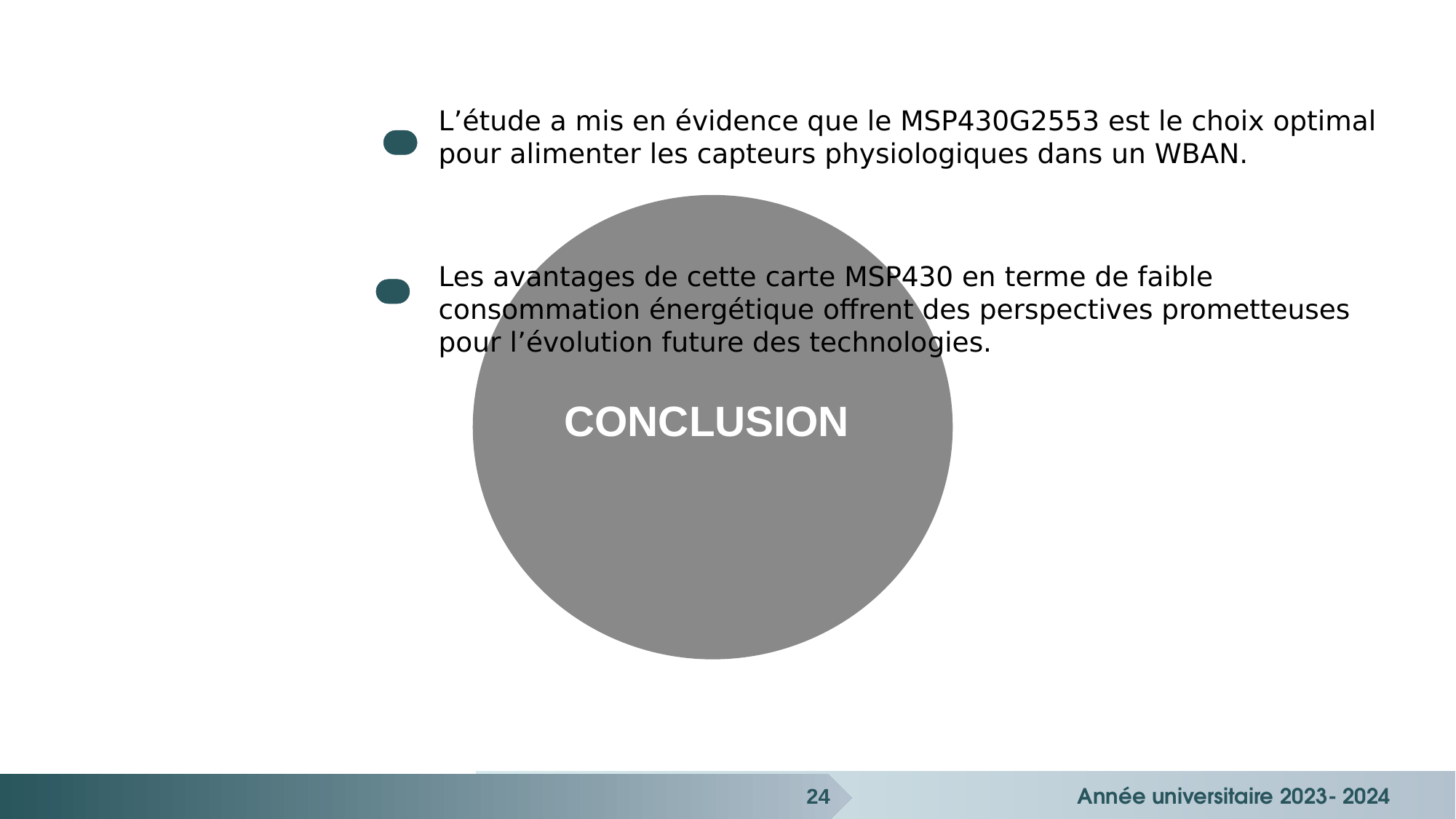

L’étude a mis en évidence que le MSP430G2553 est le choix optimal pour alimenter les capteurs physiologiques dans un WBAN.

Les avantages de cette carte MSP430 en terme de faible consommation énergétique offrent des perspectives prometteuses pour l’évolution future des technologies.

CONCLUSION

24
Année universitaire 2023- 2024